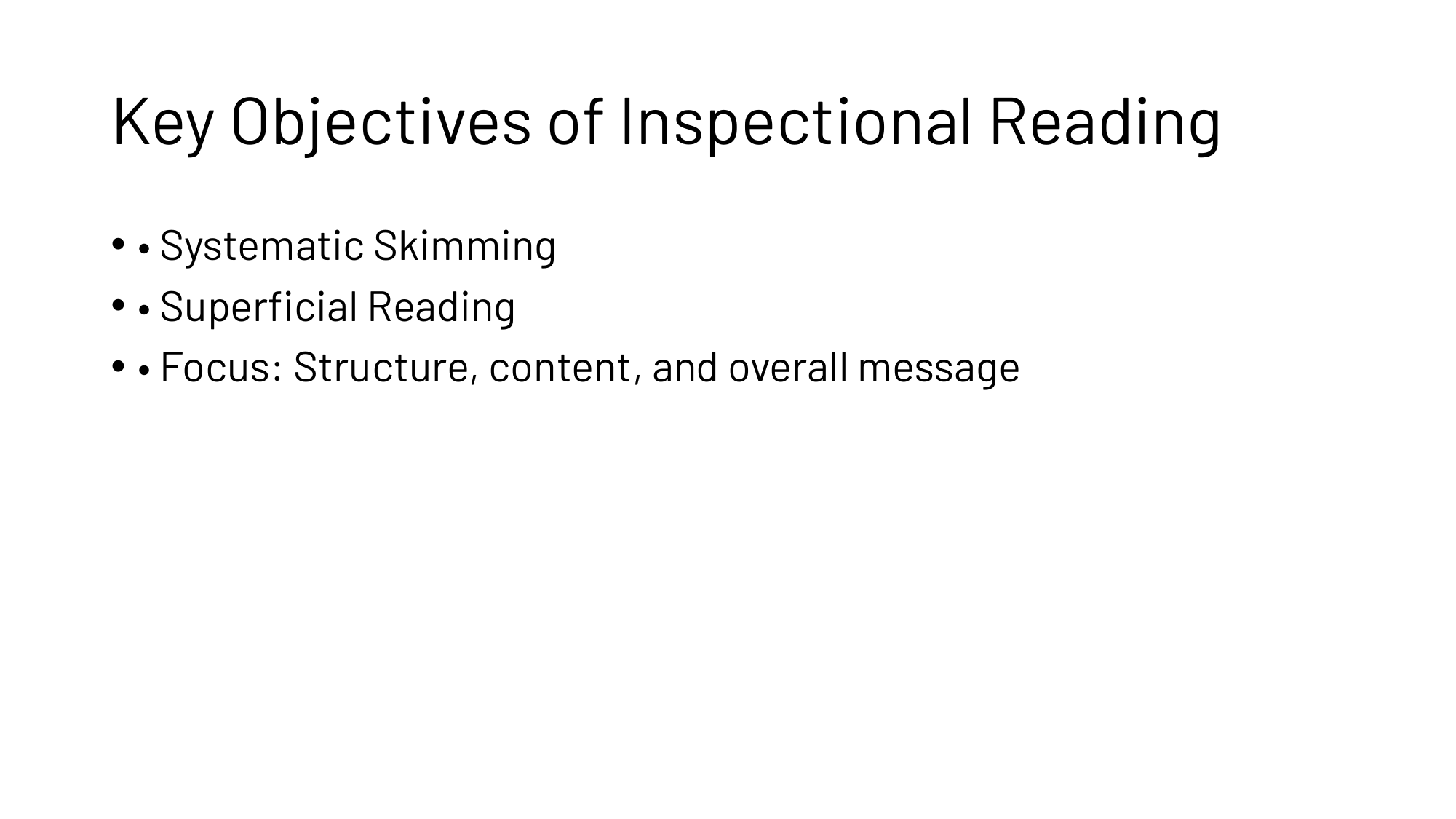

# Key Objectives of Inspectional Reading
• Systematic Skimming
• Superficial Reading
• Focus: Structure, content, and overall message